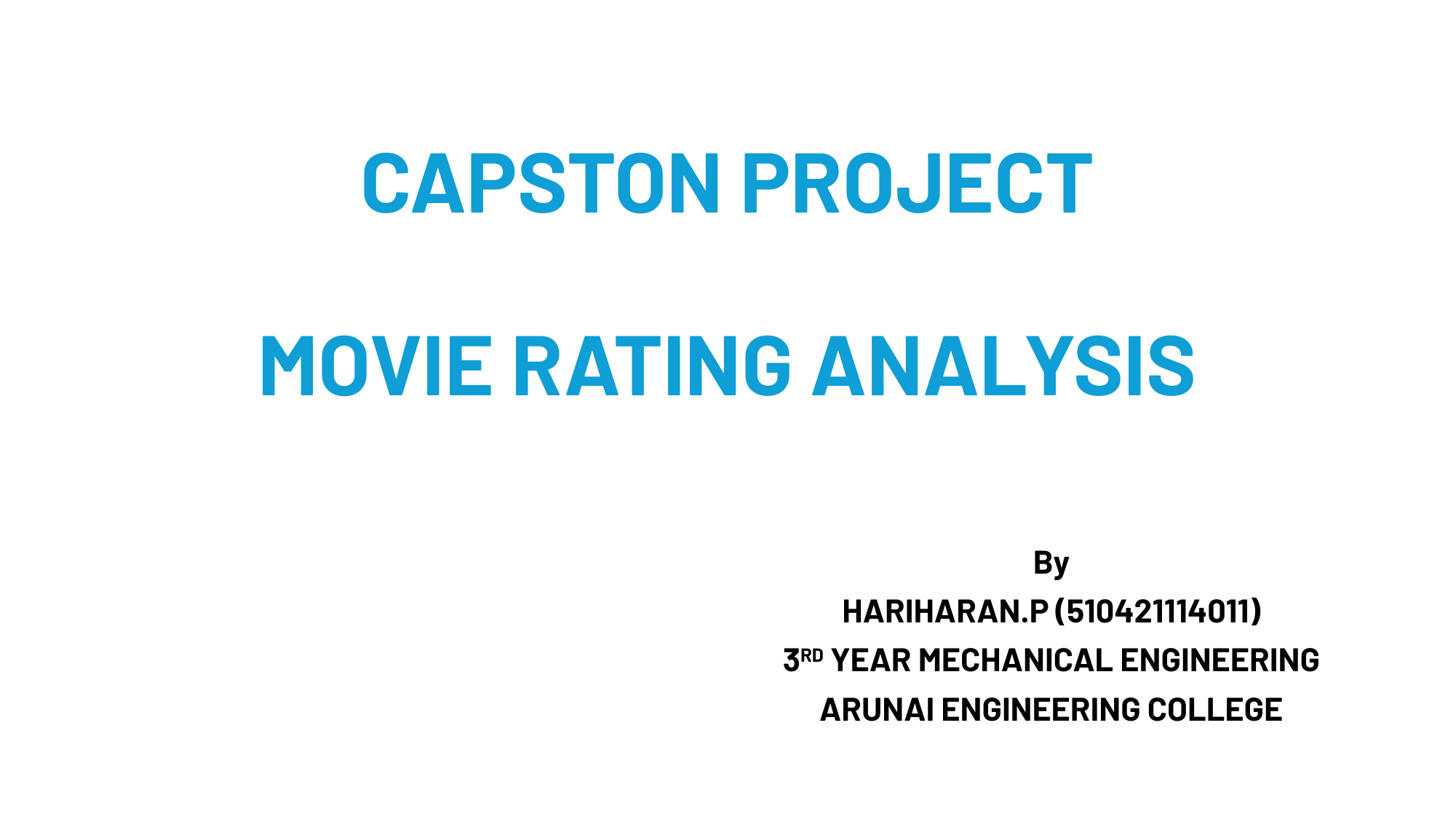

# CAPSTON PROJECT MOVIE RATING ANALYSIS
By
HARIHARAN.P (510421114011)
3RD YEAR MECHANICAL ENGINEERING
ARUNAI ENGINEERING COLLEGE